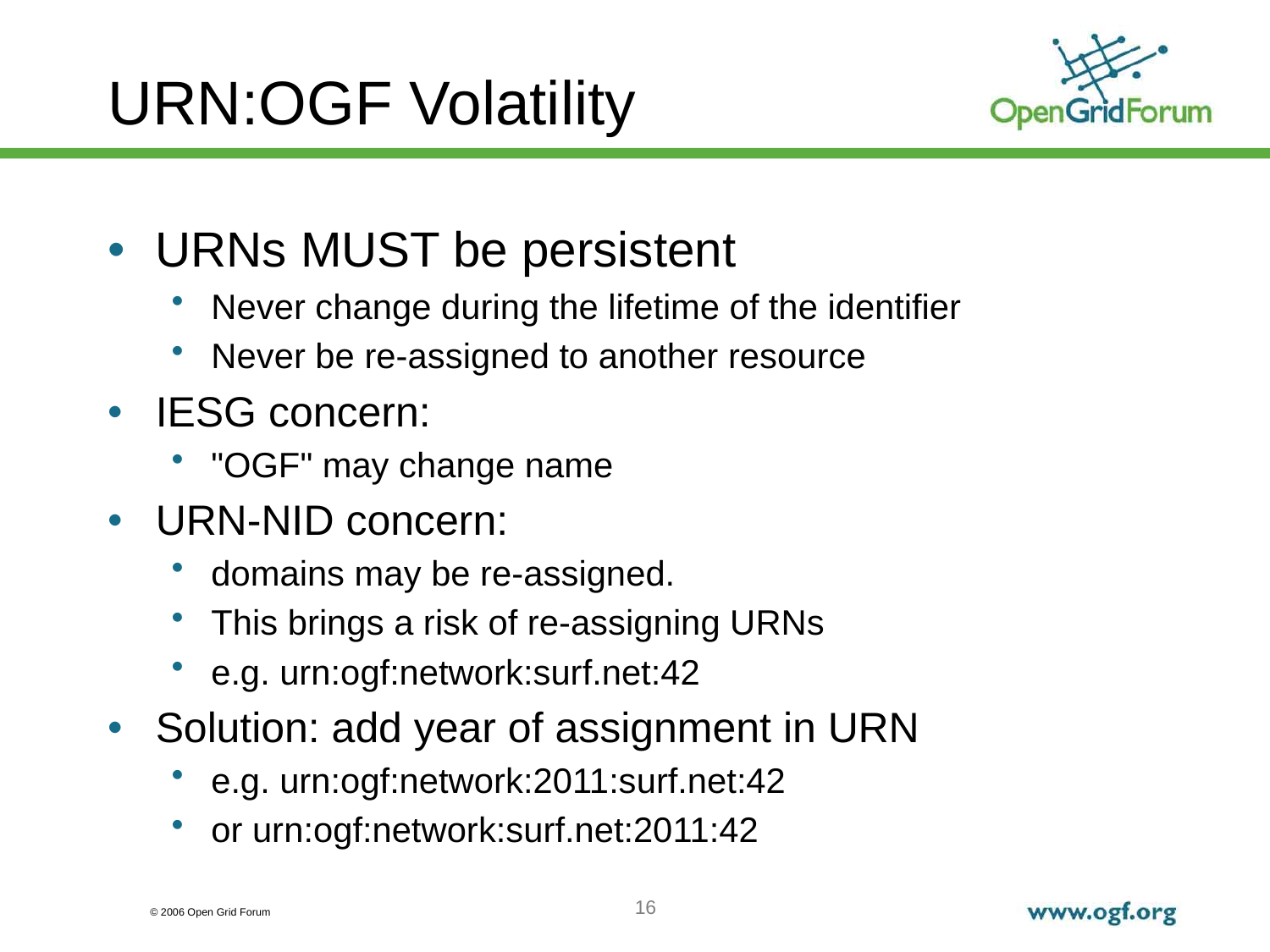

# URN:OGF Volatility
URNs MUST be persistent
Never change during the lifetime of the identifier
Never be re-assigned to another resource
IESG concern:
"OGF" may change name
URN-NID concern:
domains may be re-assigned.
This brings a risk of re-assigning URNs
e.g. urn:ogf:network:surf.net:42
Solution: add year of assignment in URN
e.g. urn:ogf:network:2011:surf.net:42
or urn:ogf:network:surf.net:2011:42

16